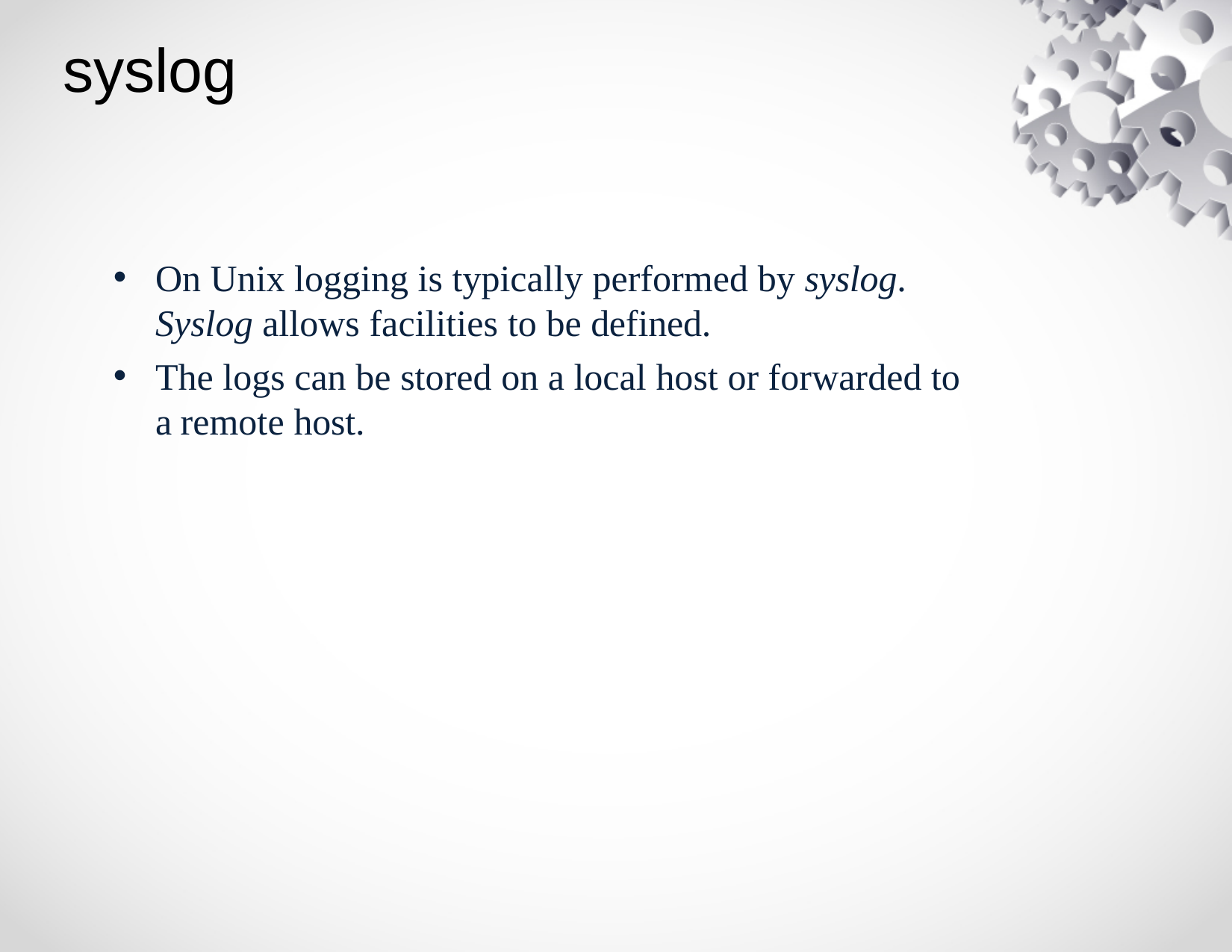

# syslog
On Unix logging is typically performed by syslog. Syslog allows facilities to be defined.
The logs can be stored on a local host or forwarded to a remote host.